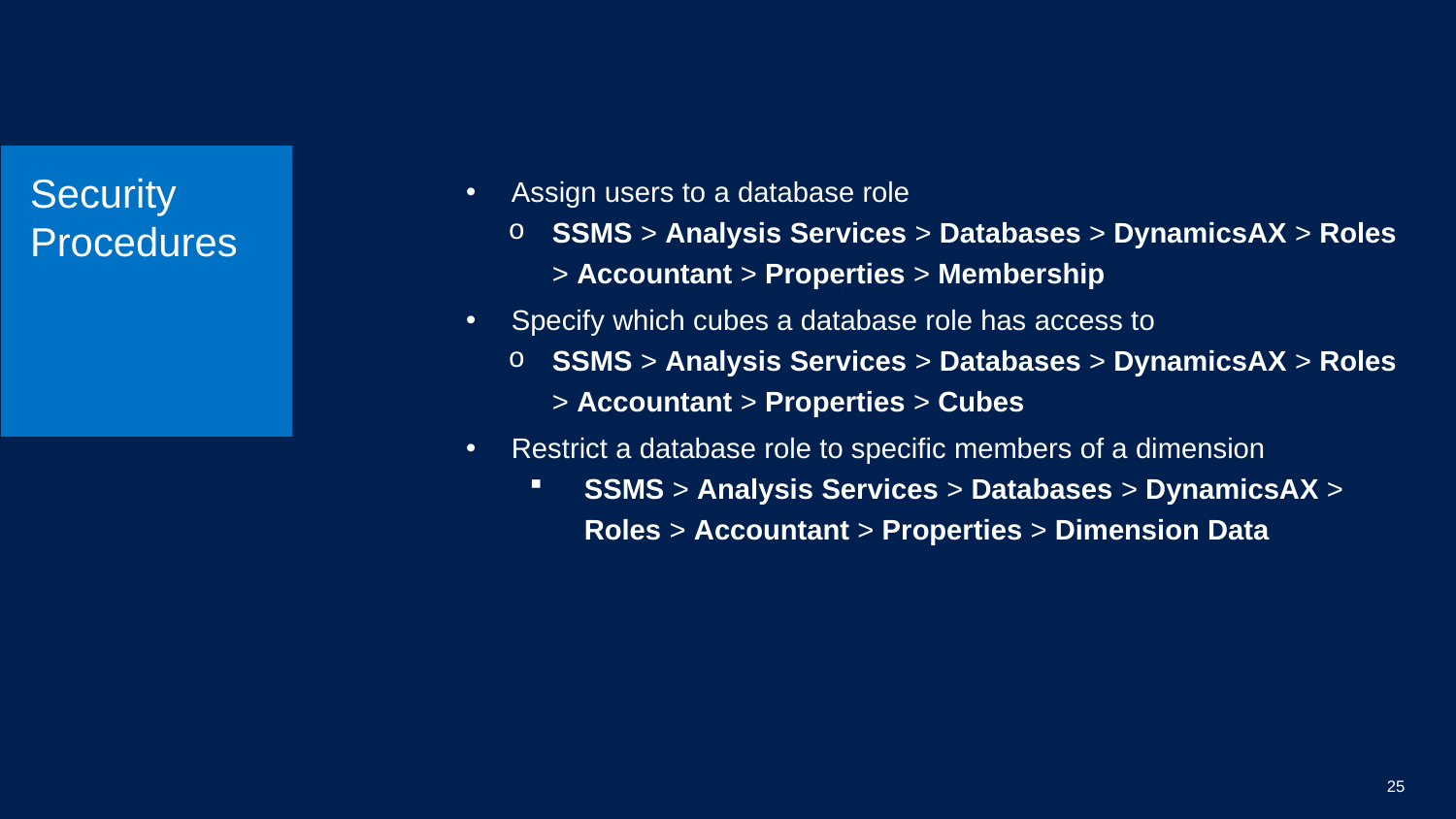

# Security Procedures
Assign users to a database role
SSMS > Analysis Services > Databases > DynamicsAX > Roles > Accountant > Properties > Membership
Specify which cubes a database role has access to
SSMS > Analysis Services > Databases > DynamicsAX > Roles > Accountant > Properties > Cubes
Restrict a database role to specific members of a dimension
SSMS > Analysis Services > Databases > DynamicsAX > Roles > Accountant > Properties > Dimension Data

25